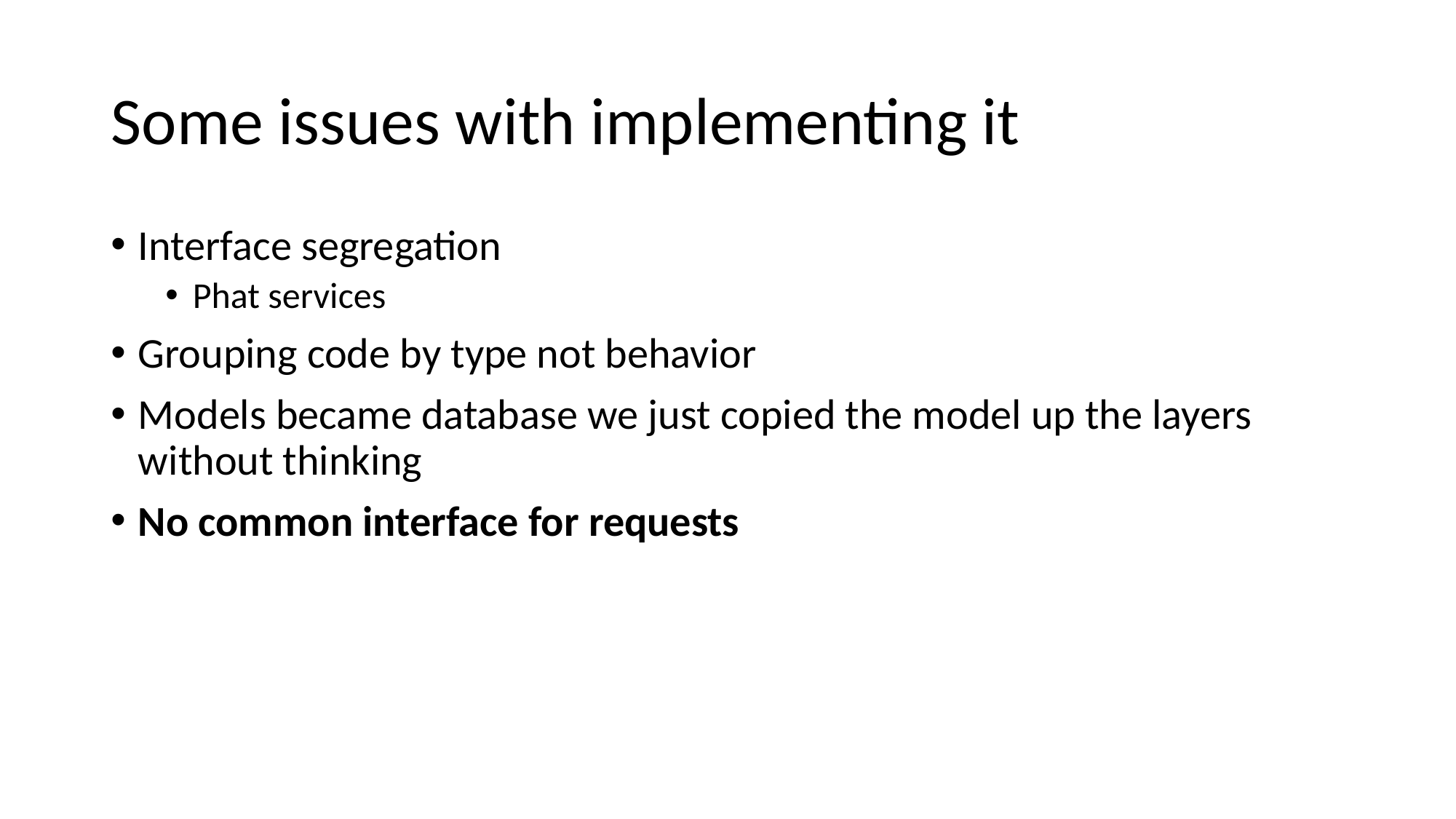

# Some issues with implementing it
Interface segregation
Phat services
Grouping code by type not behavior
Models became database we just copied the model up the layers without thinking
No common interface for requests